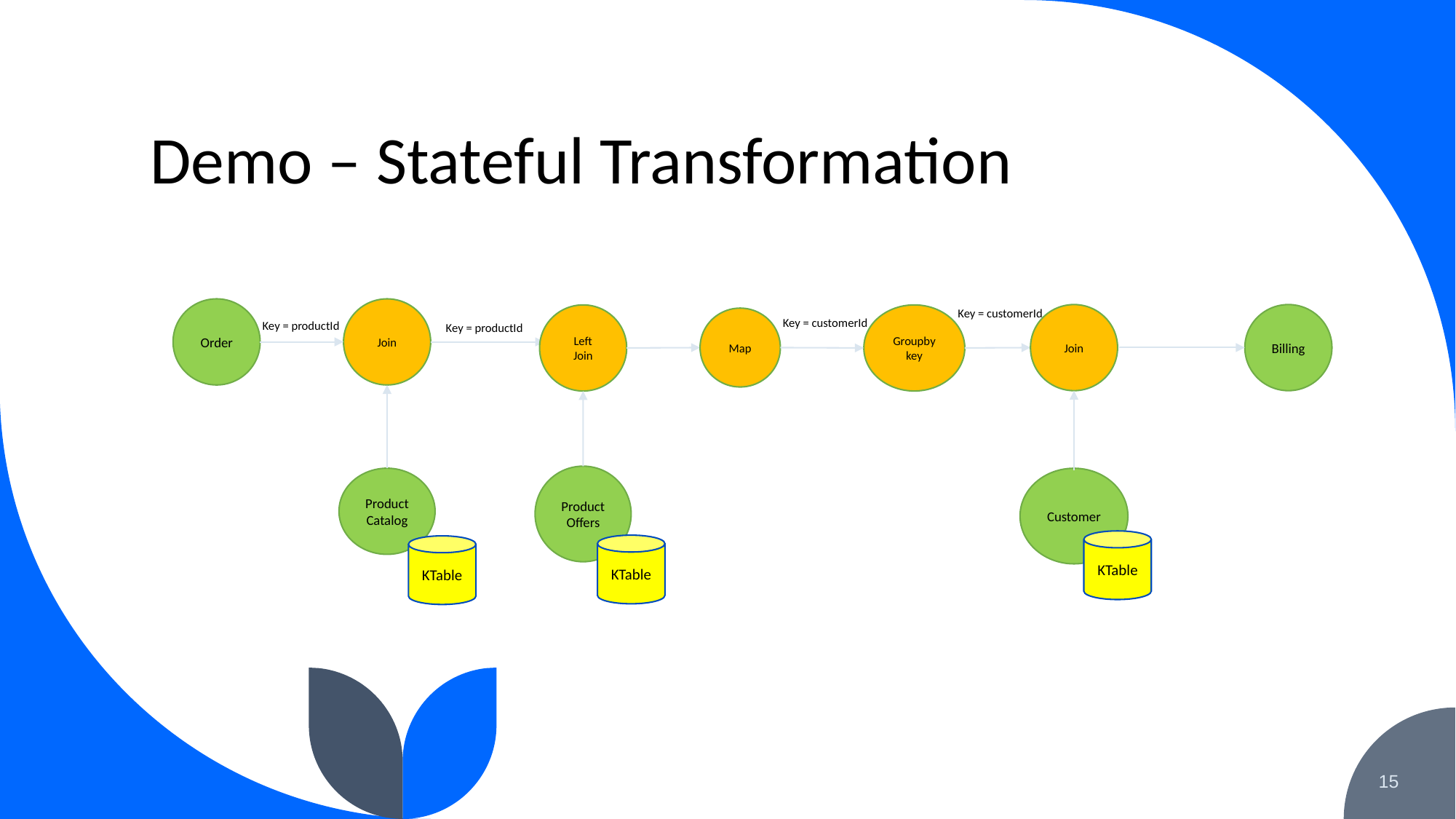

# Demo – Stateful Transformation
Order
Join
Key = customerId
Join
Billing
Left Join
Groupby key
Map
Key = customerId
Key = productId
Key = productId
Product Offers
Product Catalog
Customer
KTable
KTable
KTable
15